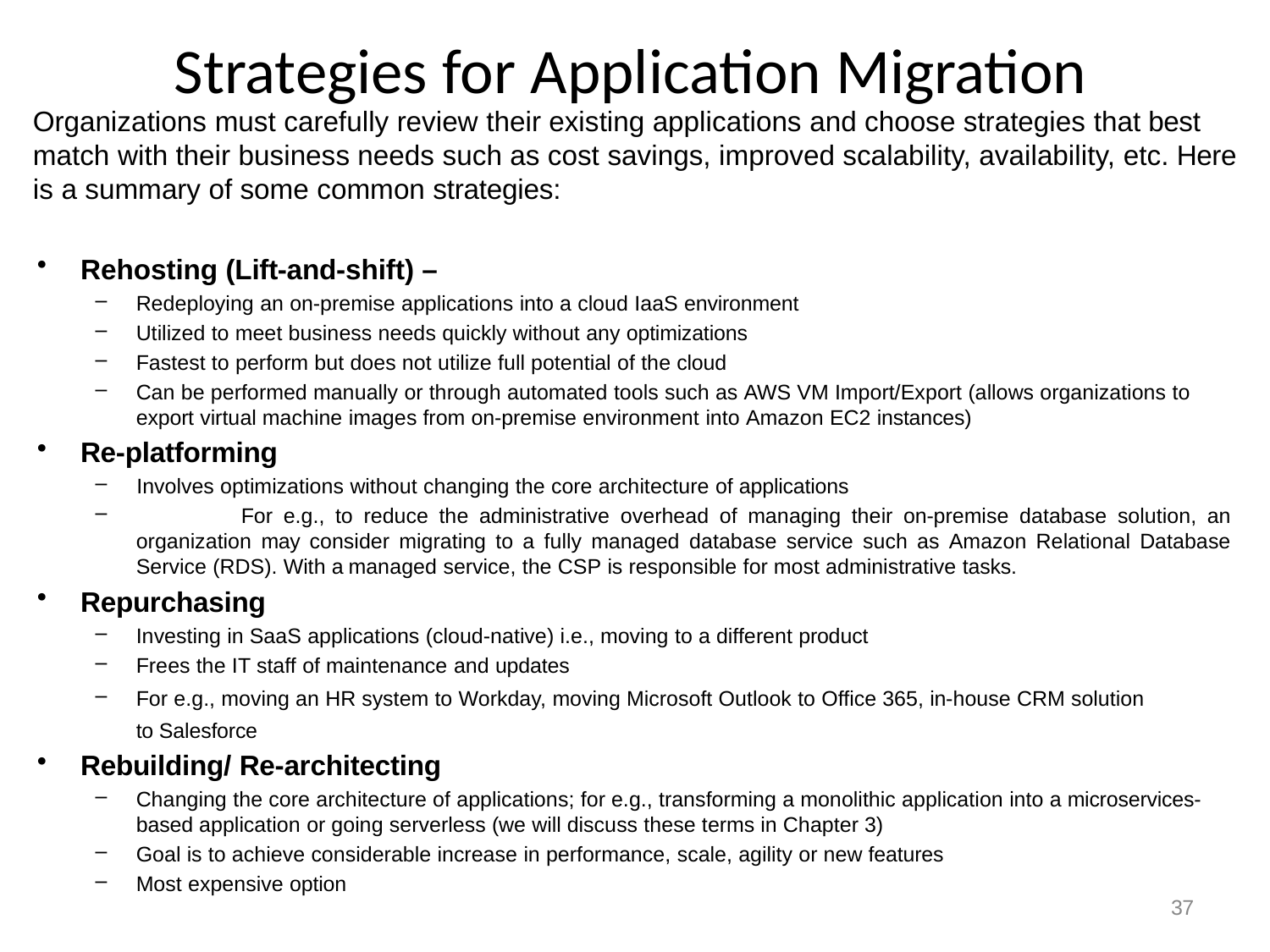

# Strategies for Application Migration
Organizations must carefully review their existing applications and choose strategies that best match with their business needs such as cost savings, improved scalability, availability, etc. Here is a summary of some common strategies:

Rehosting (Lift-and-shift) –
Redeploying an on-premise applications into a cloud IaaS environment
Utilized to meet business needs quickly without any optimizations
Fastest to perform but does not utilize full potential of the cloud
Can be performed manually or through automated tools such as AWS VM Import/Export (allows organizations to export virtual machine images from on-premise environment into Amazon EC2 instances)
Re-platforming
Involves optimizations without changing the core architecture of applications
	For e.g., to reduce the administrative overhead of managing their on-premise database solution, an organization may consider migrating to a fully managed database service such as Amazon Relational Database Service (RDS). With a managed service, the CSP is responsible for most administrative tasks.
Repurchasing
Investing in SaaS applications (cloud-native) i.e., moving to a different product
Frees the IT staff of maintenance and updates
For e.g., moving an HR system to Workday, moving Microsoft Outlook to Office 365, in-house CRM solution to Salesforce
Rebuilding/ Re-architecting
Changing the core architecture of applications; for e.g., transforming a monolithic application into a microservices-based application or going serverless (we will discuss these terms in Chapter 3)
Goal is to achieve considerable increase in performance, scale, agility or new features
Most expensive option
37